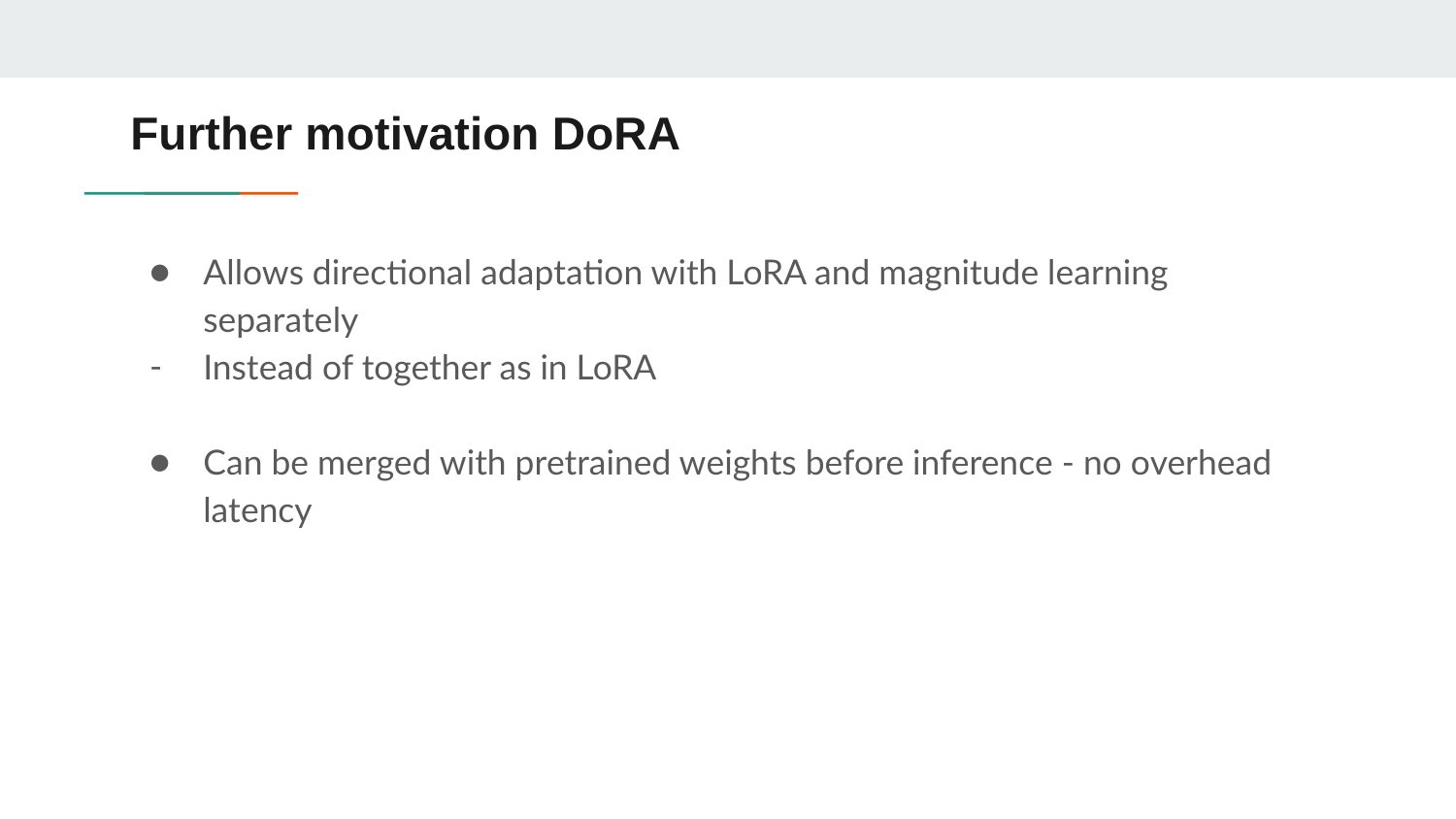

# Further motivation DoRA
Allows directional adaptation with LoRA and magnitude learning separately
Instead of together as in LoRA
Can be merged with pretrained weights before inference - no overhead latency